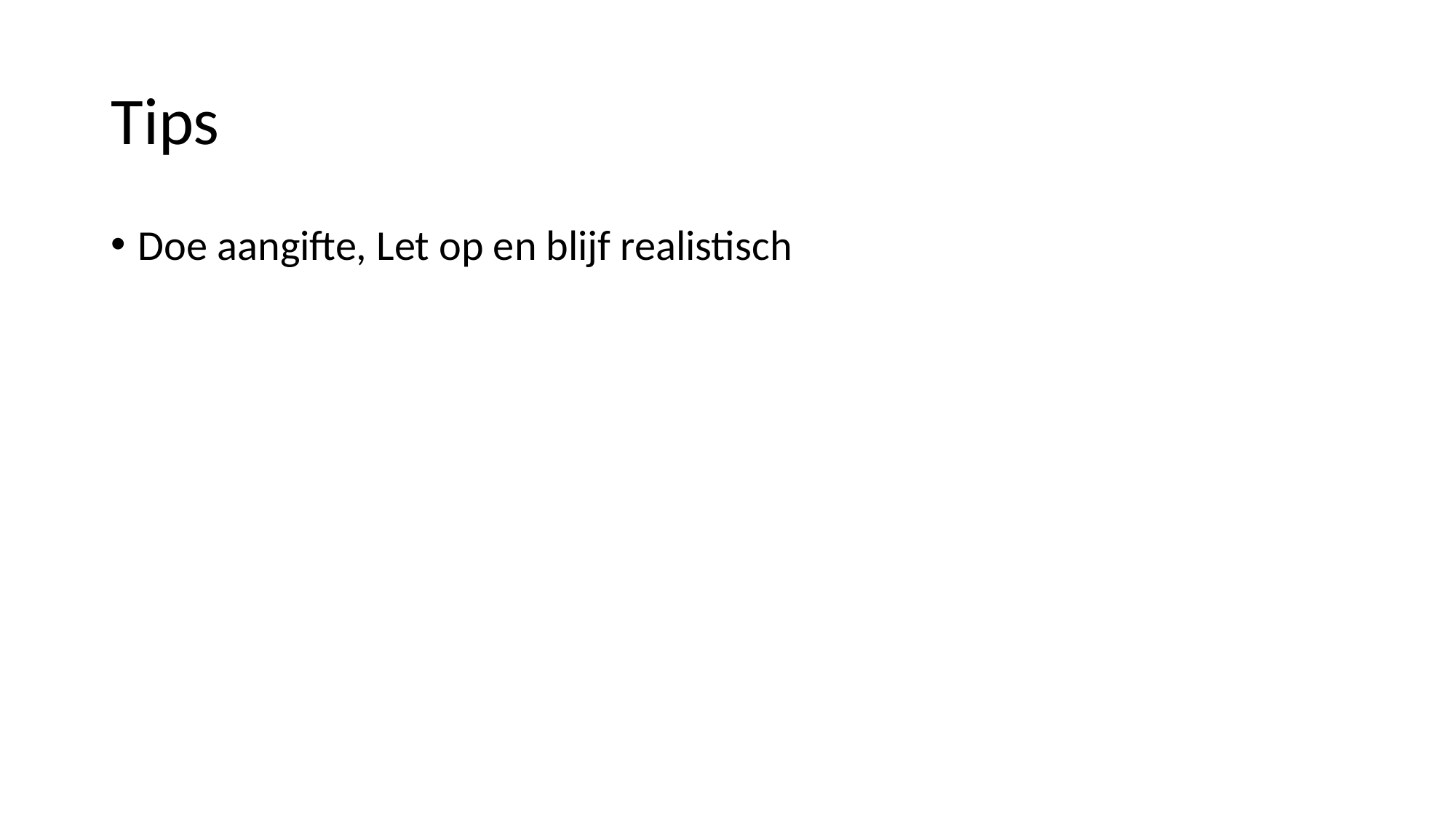

# Tips
Doe aangifte, Let op en blijf realistisch